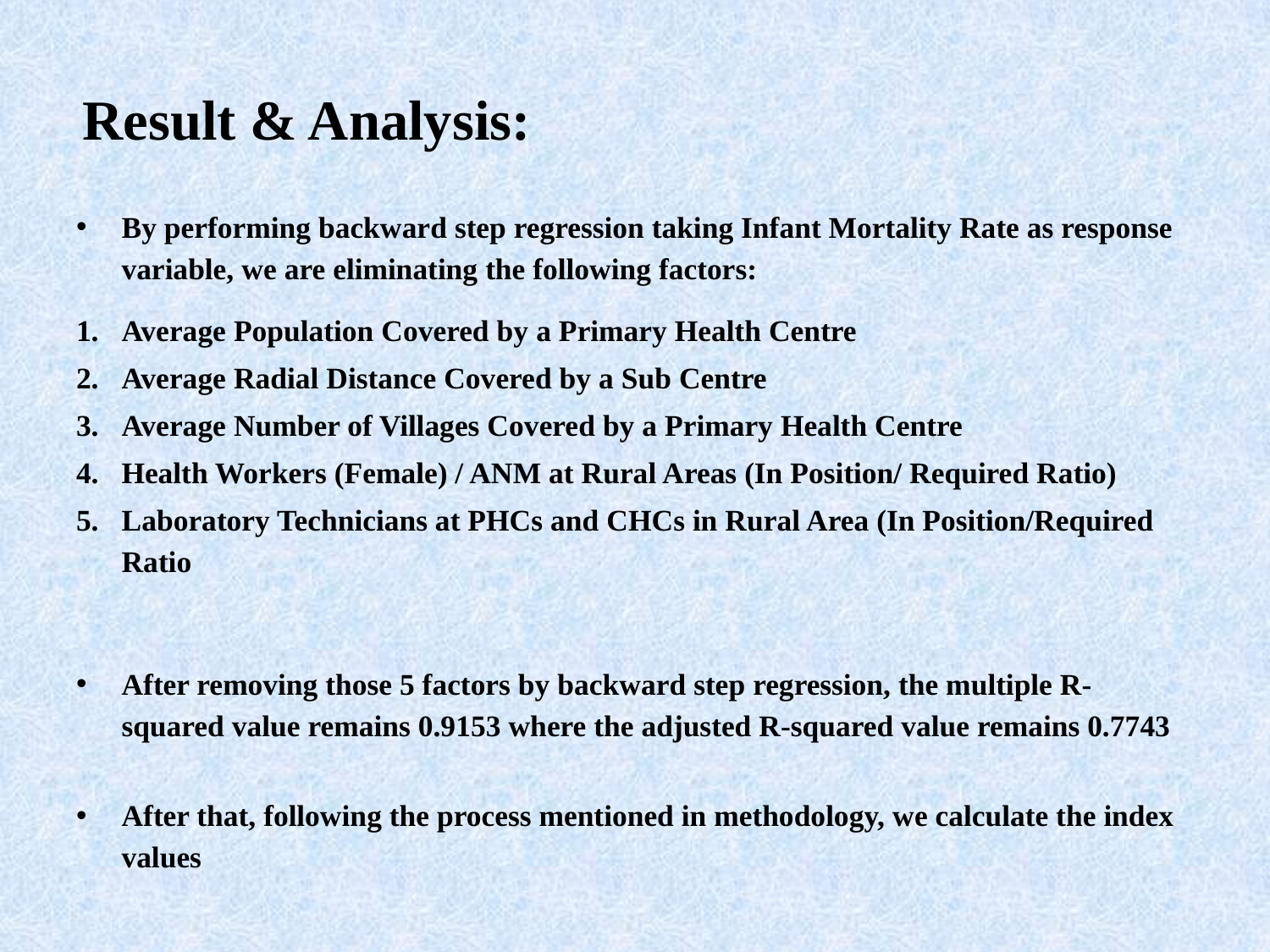

# Result & Analysis:
By performing backward step regression taking Infant Mortality Rate as response variable, we are eliminating the following factors:
Average Population Covered by a Primary Health Centre
Average Radial Distance Covered by a Sub Centre
Average Number of Villages Covered by a Primary Health Centre
Health Workers (Female) / ANM at Rural Areas (In Position/ Required Ratio)
Laboratory Technicians at PHCs and CHCs in Rural Area (In Position/Required Ratio

After removing those 5 factors by backward step regression, the multiple R-squared value remains 0.9153 where the adjusted R-squared value remains 0.7743
After that, following the process mentioned in methodology, we calculate the index values